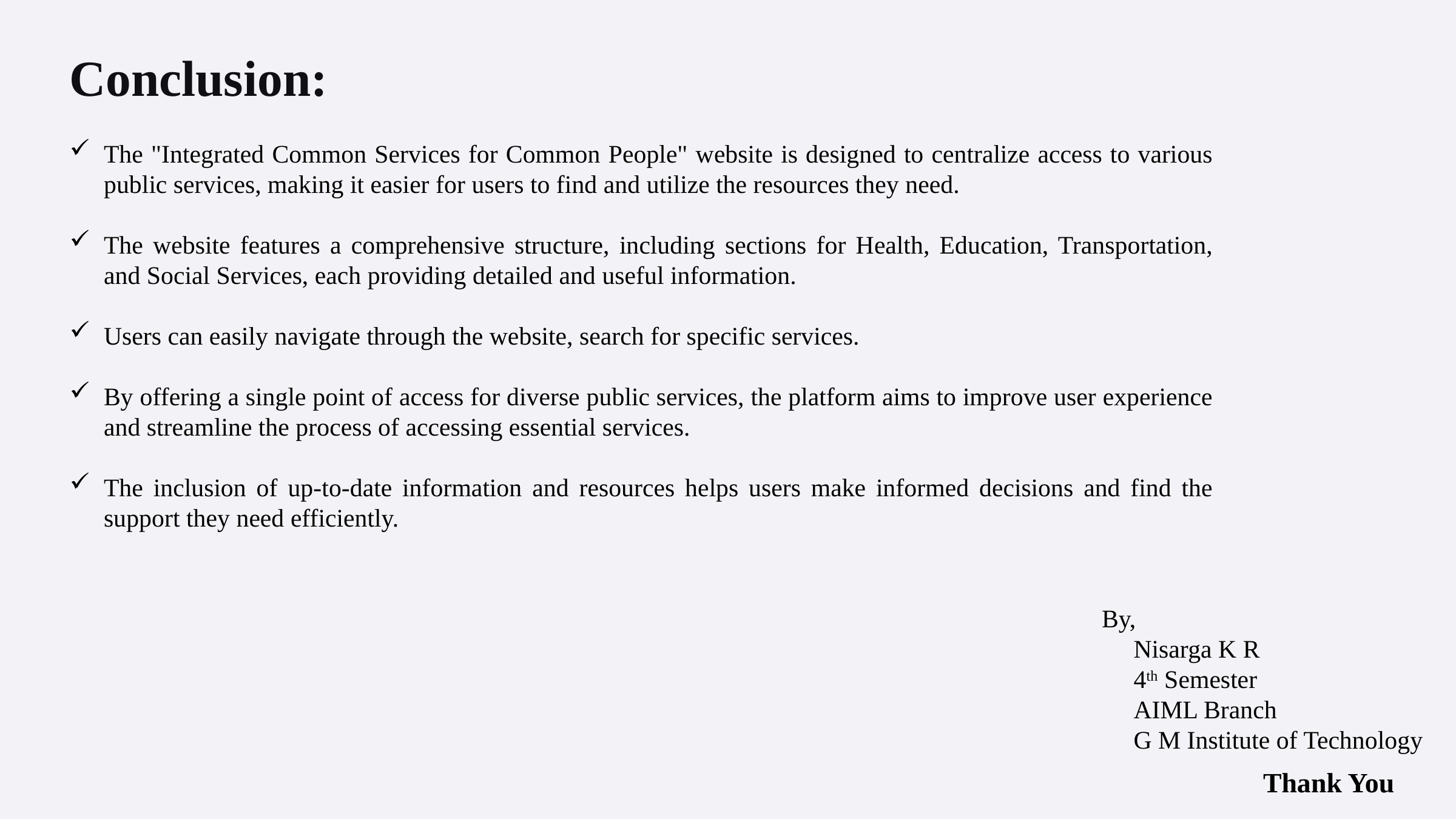

Conclusion:
The "Integrated Common Services for Common People" website is designed to centralize access to various public services, making it easier for users to find and utilize the resources they need.

The website features a comprehensive structure, including sections for Health, Education, Transportation, and Social Services, each providing detailed and useful information.

Users can easily navigate through the website, search for specific services.

By offering a single point of access for diverse public services, the platform aims to improve user experience and streamline the process of accessing essential services.

The inclusion of up-to-date information and resources helps users make informed decisions and find the support they need efficiently.

By,
     Nisarga K R
     4th Semester
     AIML Branch
     G M Institute of Technology
Thank You